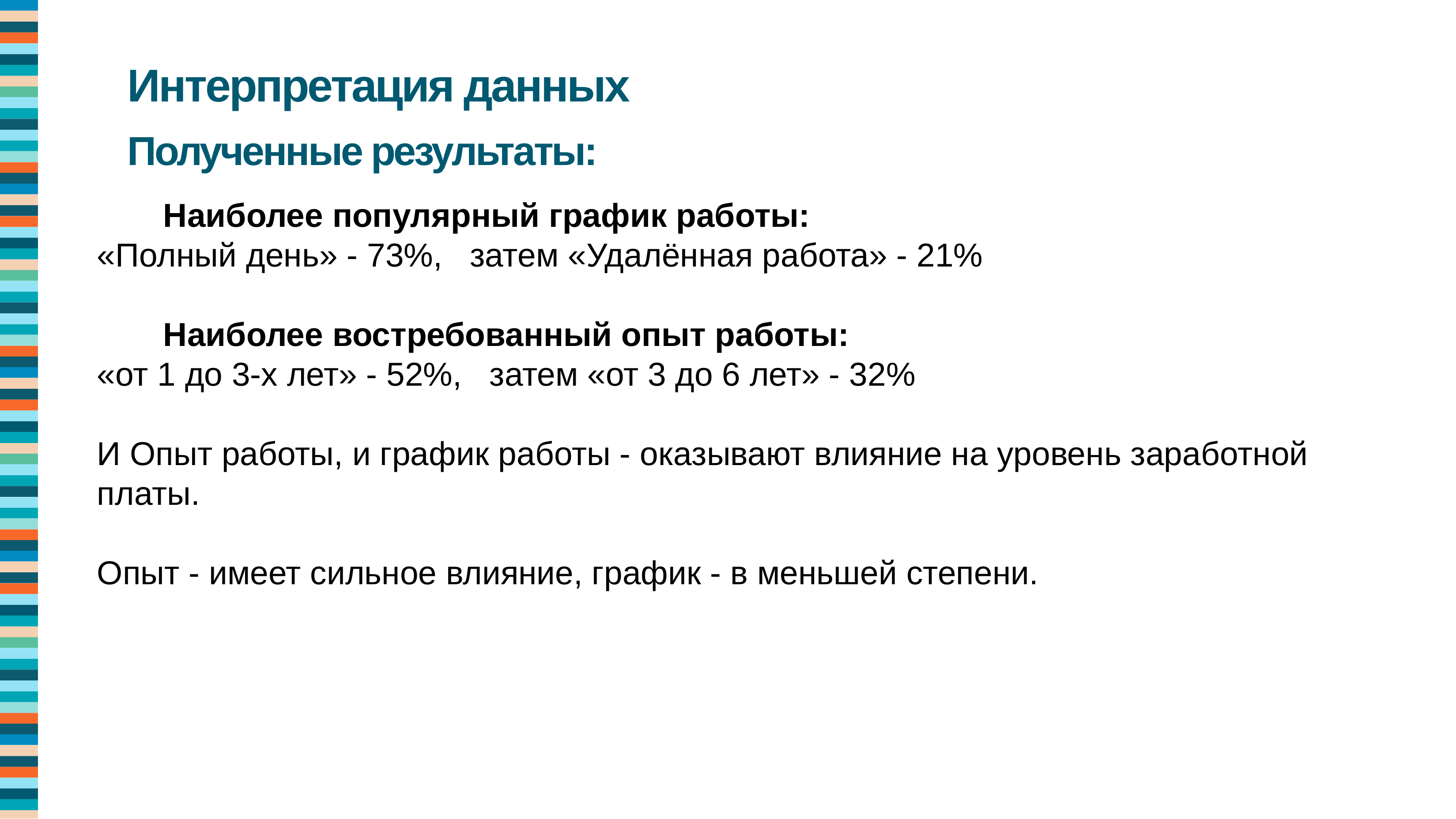

Интерпретация данных
Полученные результаты:
	Наиболее популярный график работы:
«Полный день» - 73%,   затем «Удалённая работа» - 21%

	Наиболее востребованный опыт работы:
«от 1 до 3-х лет» - 52%,   затем «от 3 до 6 лет» - 32%

И Опыт работы, и график работы - оказывают влияние на уровень заработной платы.

Опыт - имеет сильное влияние, график - в меньшей степени.